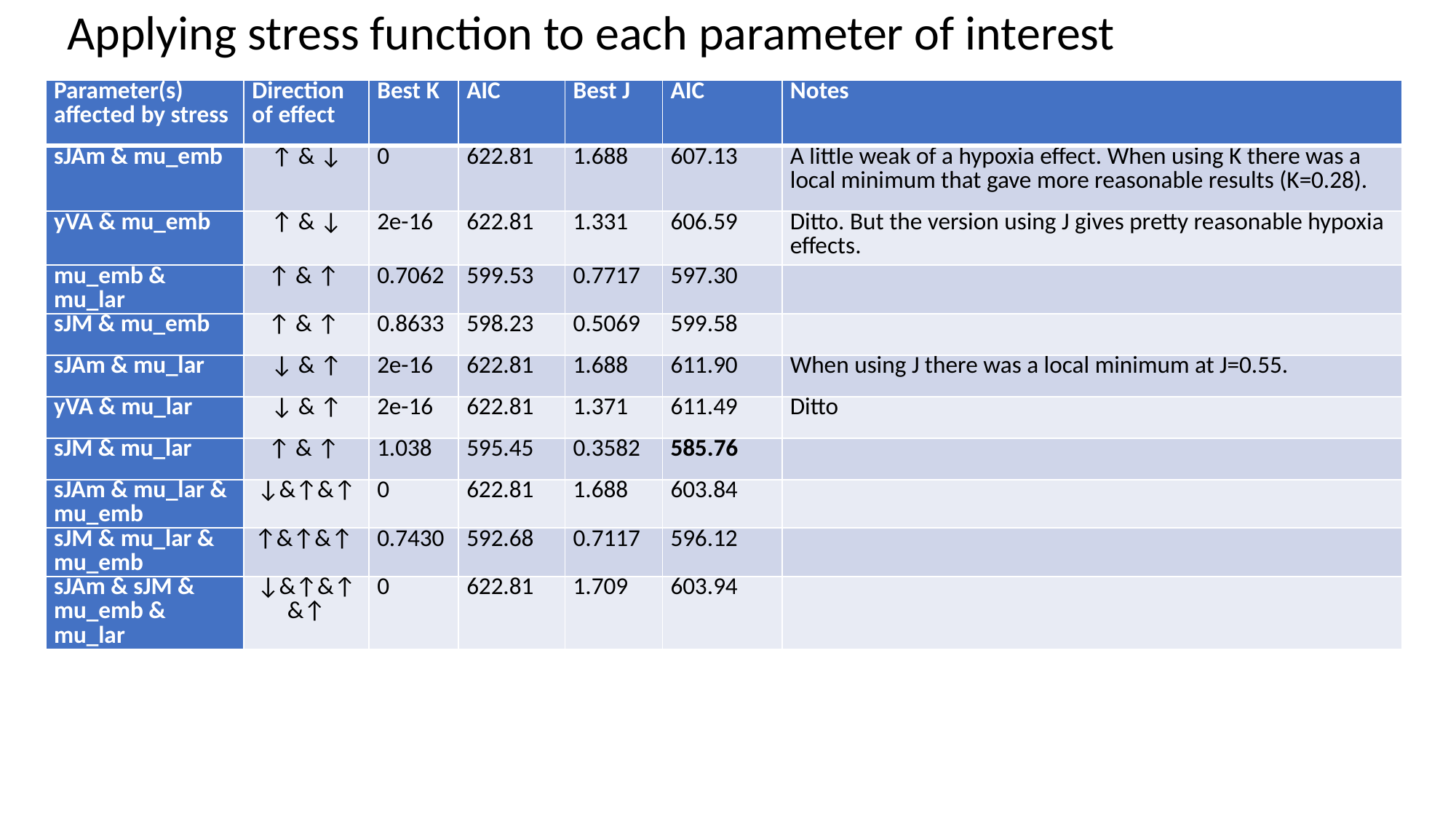

# Applying stress function to each parameter of interest
| Parameter(s) affected by stress | Direction of effect | Best K | AIC | Best J | AIC | Notes |
| --- | --- | --- | --- | --- | --- | --- |
| sJAm & mu\_emb | ↑ & ↓ | 0 | 622.81 | 1.688 | 607.13 | A little weak of a hypoxia effect. When using K there was a local minimum that gave more reasonable results (K=0.28). |
| yVA & mu\_emb | ↑ & ↓ | 2e-16 | 622.81 | 1.331 | 606.59 | Ditto. But the version using J gives pretty reasonable hypoxia effects. |
| mu\_emb & mu\_lar | ↑ & ↑ | 0.7062 | 599.53 | 0.7717 | 597.30 |  |
| sJM & mu\_emb | ↑ & ↑ | 0.8633 | 598.23 | 0.5069 | 599.58 |  |
| sJAm & mu\_lar | ↓ & ↑ | 2e-16 | 622.81 | 1.688 | 611.90 | When using J there was a local minimum at J=0.55. |
| yVA & mu\_lar | ↓ & ↑ | 2e-16 | 622.81 | 1.371 | 611.49 | Ditto |
| sJM & mu\_lar | ↑ & ↑ | 1.038 | 595.45 | 0.3582 | 585.76 |  |
| sJAm & mu\_lar & mu\_emb | ↓&↑&↑ | 0 | 622.81 | 1.688 | 603.84 |  |
| sJM & mu\_lar & mu\_emb | ↑&↑&↑ | 0.7430 | 592.68 | 0.7117 | 596.12 |  |
| sJAm & sJM & mu\_emb & mu\_lar | ↓&↑&↑&↑ | 0 | 622.81 | 1.709 | 603.94 |  |